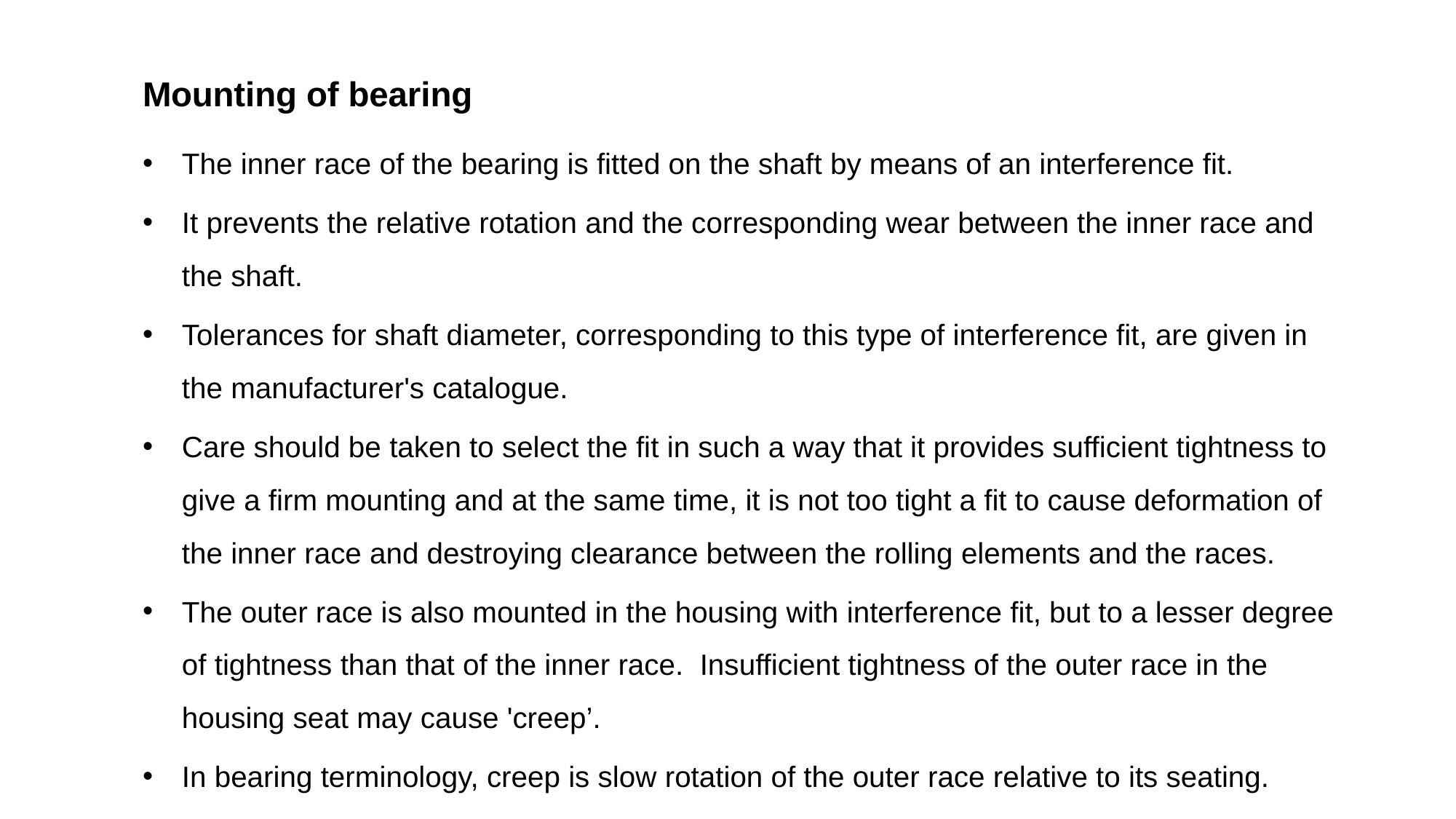

Mounting of bearing
The inner race of the bearing is fitted on the shaft by means of an interference fit.
It prevents the relative rotation and the corresponding wear between the inner race and the shaft.
Tolerances for shaft diameter, corresponding to this type of interference fit, are given in the manufacturer's catalogue.
Care should be taken to select the fit in such a way that it provides sufficient tightness to give a firm mounting and at the same time, it is not too tight a fit to cause deformation of the inner race and destroying clearance between the rolling elements and the races.
The outer race is also mounted in the housing with interference fit, but to a lesser degree of tightness than that of the inner race.  Insufficient tightness of the outer race in the housing seat may cause 'creep’.
In bearing terminology, creep is slow rotation of the outer race relative to its seating.